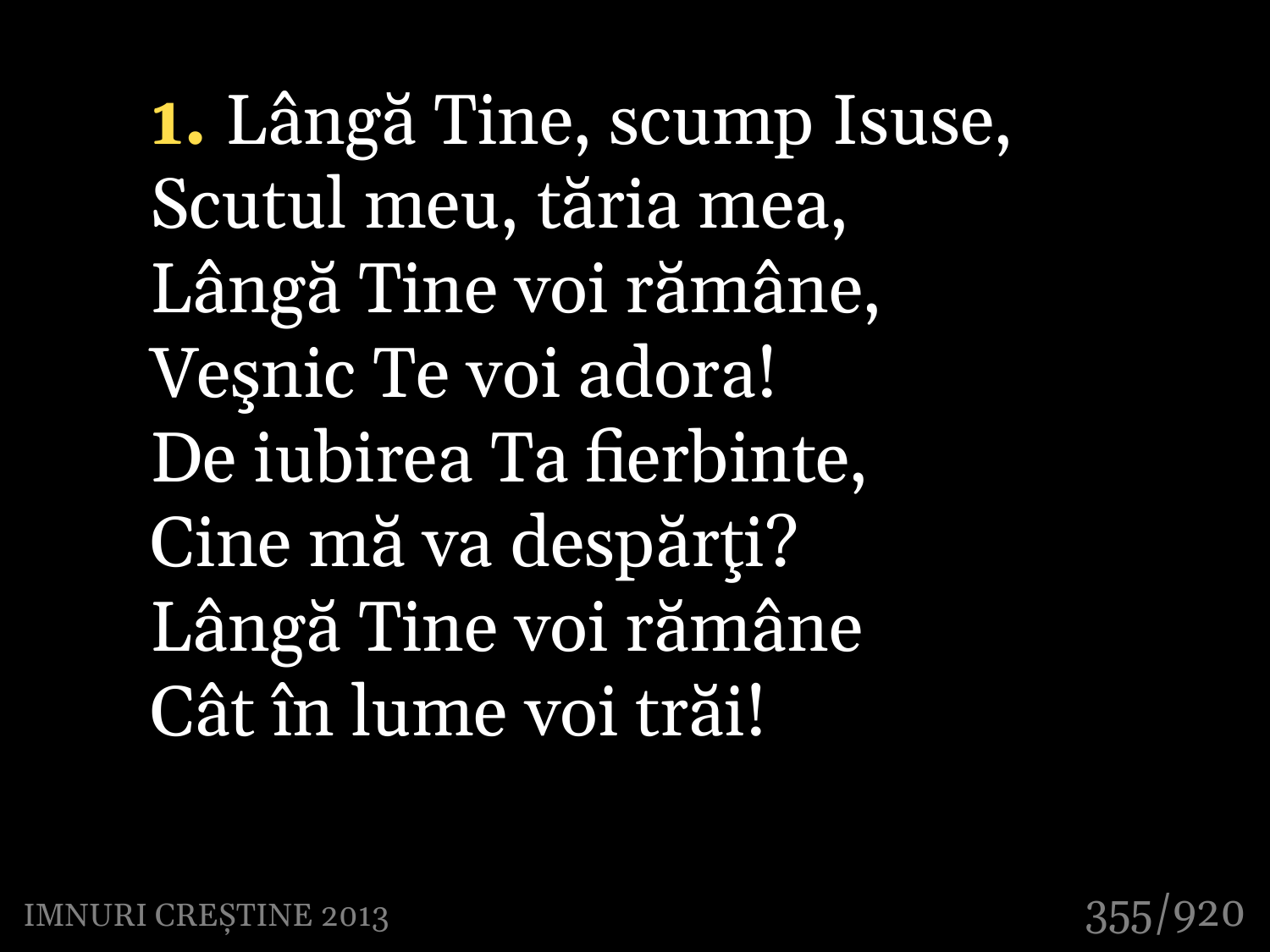

1. Lângă Tine, scump Isuse,
Scutul meu, tăria mea,
Lângă Tine voi rămâne,
Veşnic Te voi adora!
De iubirea Ta fierbinte,
Cine mă va despărţi?
Lângă Tine voi rămâne
Cât în lume voi trăi!
355/920
IMNURI CREȘTINE 2013